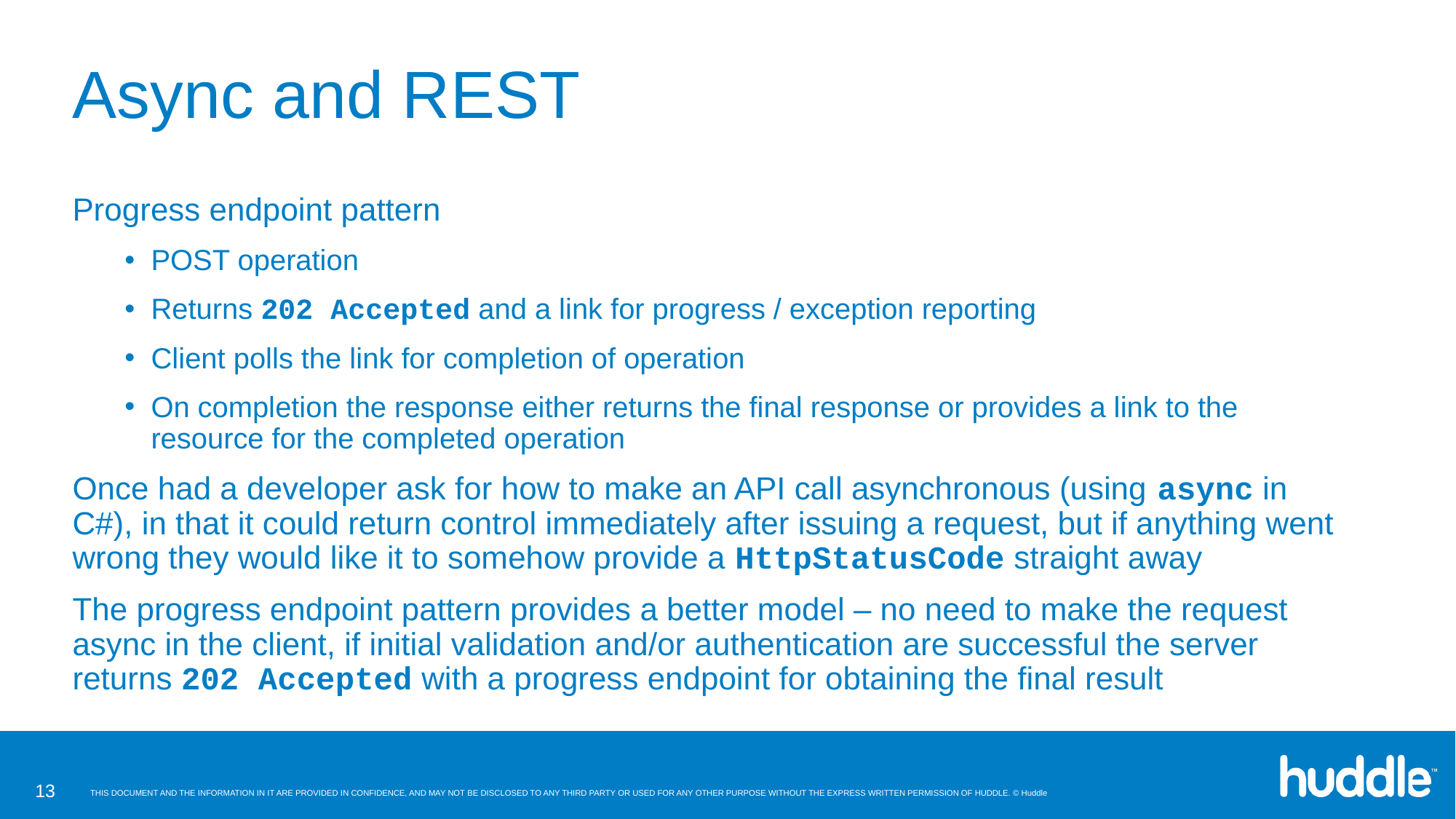

# Async and REST
Progress endpoint pattern
POST operation
Returns 202 Accepted and a link for progress / exception reporting
Client polls the link for completion of operation
On completion the response either returns the final response or provides a link to the resource for the completed operation
Once had a developer ask for how to make an API call asynchronous (using async in C#), in that it could return control immediately after issuing a request, but if anything went wrong they would like it to somehow provide a HttpStatusCode straight away
The progress endpoint pattern provides a better model – no need to make the request async in the client, if initial validation and/or authentication are successful the server returns 202 Accepted with a progress endpoint for obtaining the final result